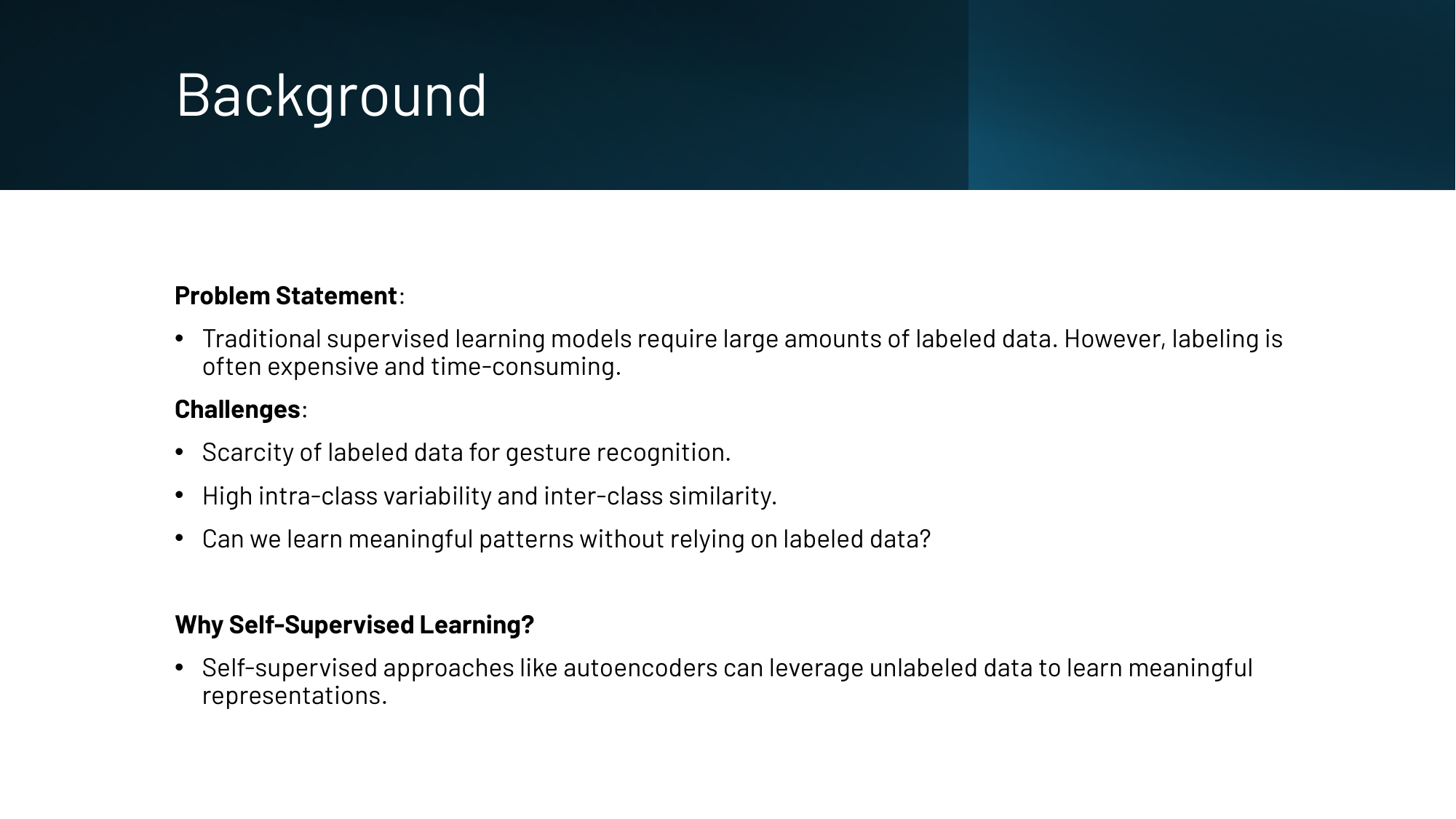

# Background
Problem Statement:
Traditional supervised learning models require large amounts of labeled data. However, labeling is often expensive and time-consuming.
Challenges:
Scarcity of labeled data for gesture recognition.
High intra-class variability and inter-class similarity.
Can we learn meaningful patterns without relying on labeled data?

Why Self-Supervised Learning?
Self-supervised approaches like autoencoders can leverage unlabeled data to learn meaningful representations.